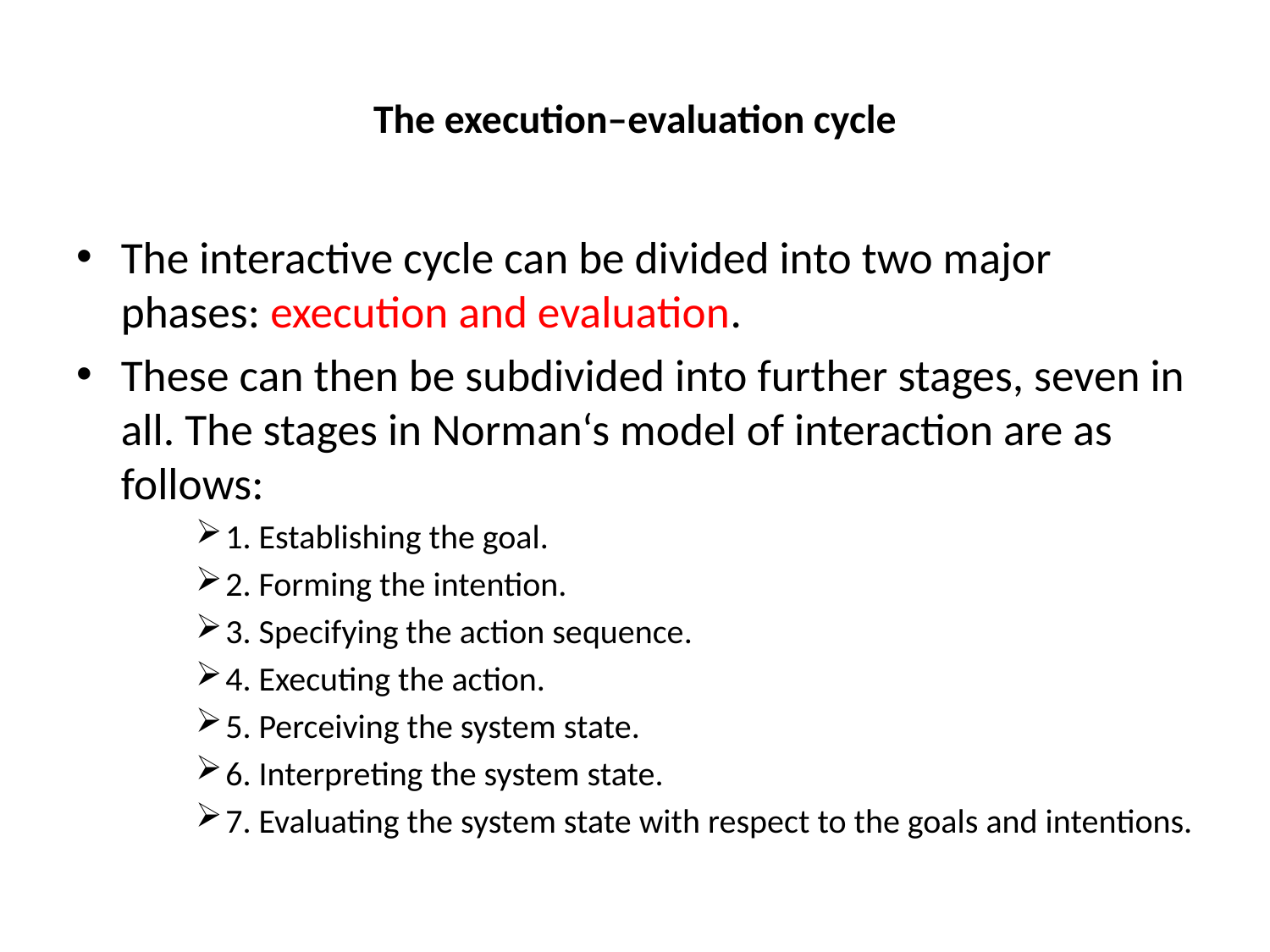

# The execution–evaluation cycle
The interactive cycle can be divided into two major phases: execution and evaluation.
These can then be subdivided into further stages, seven in all. The stages in Norman‘s model of interaction are as follows:
1. Establishing the goal.
2. Forming the intention.
3. Specifying the action sequence.
4. Executing the action.
5. Perceiving the system state.
6. Interpreting the system state.
7. Evaluating the system state with respect to the goals and intentions.